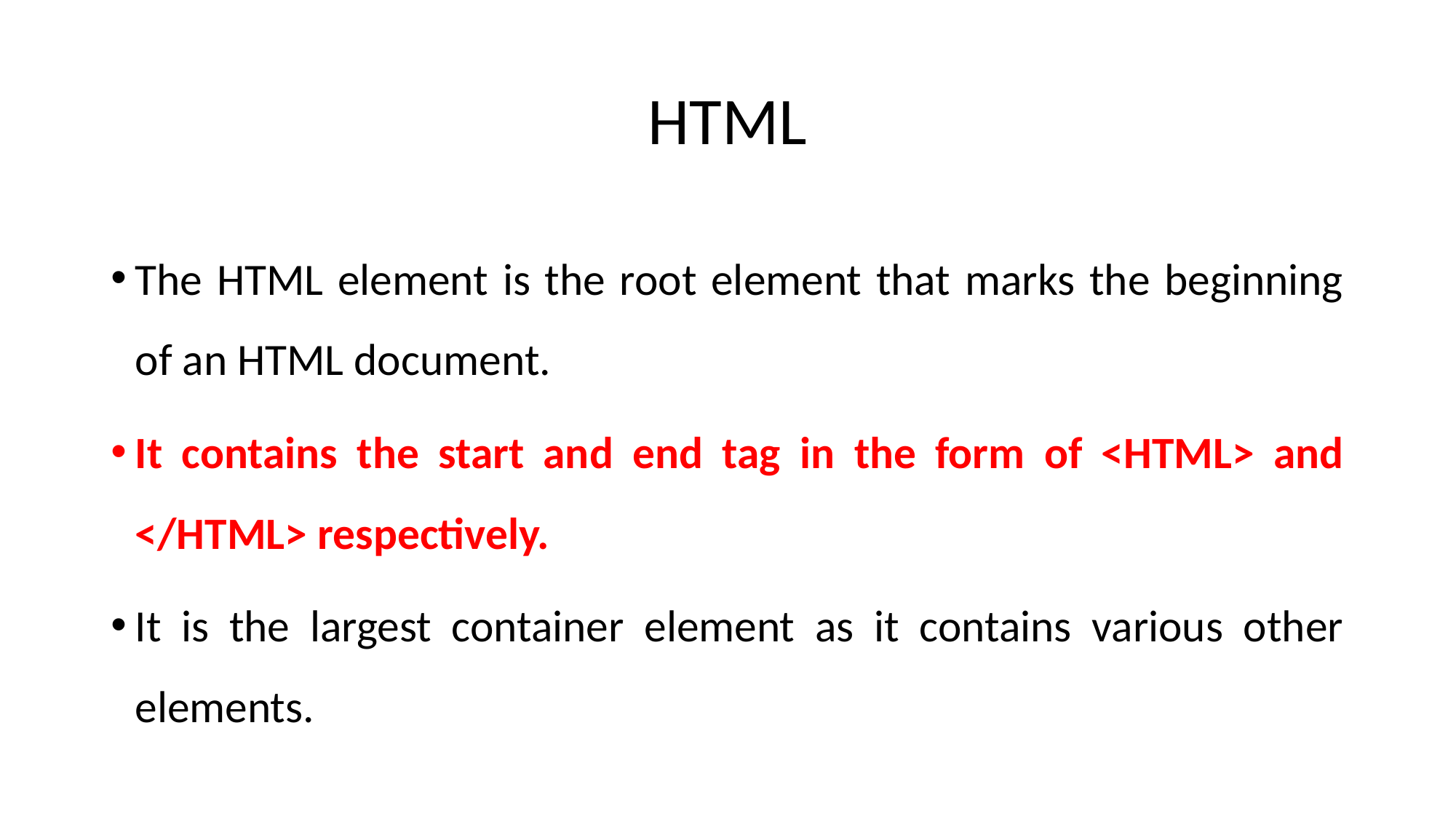

# HTML
The HTML element is the root element that marks the beginning of an HTML document.
It contains the start and end tag in the form of <HTML> and </HTML> respectively.
It is the largest container element as it contains various other elements.